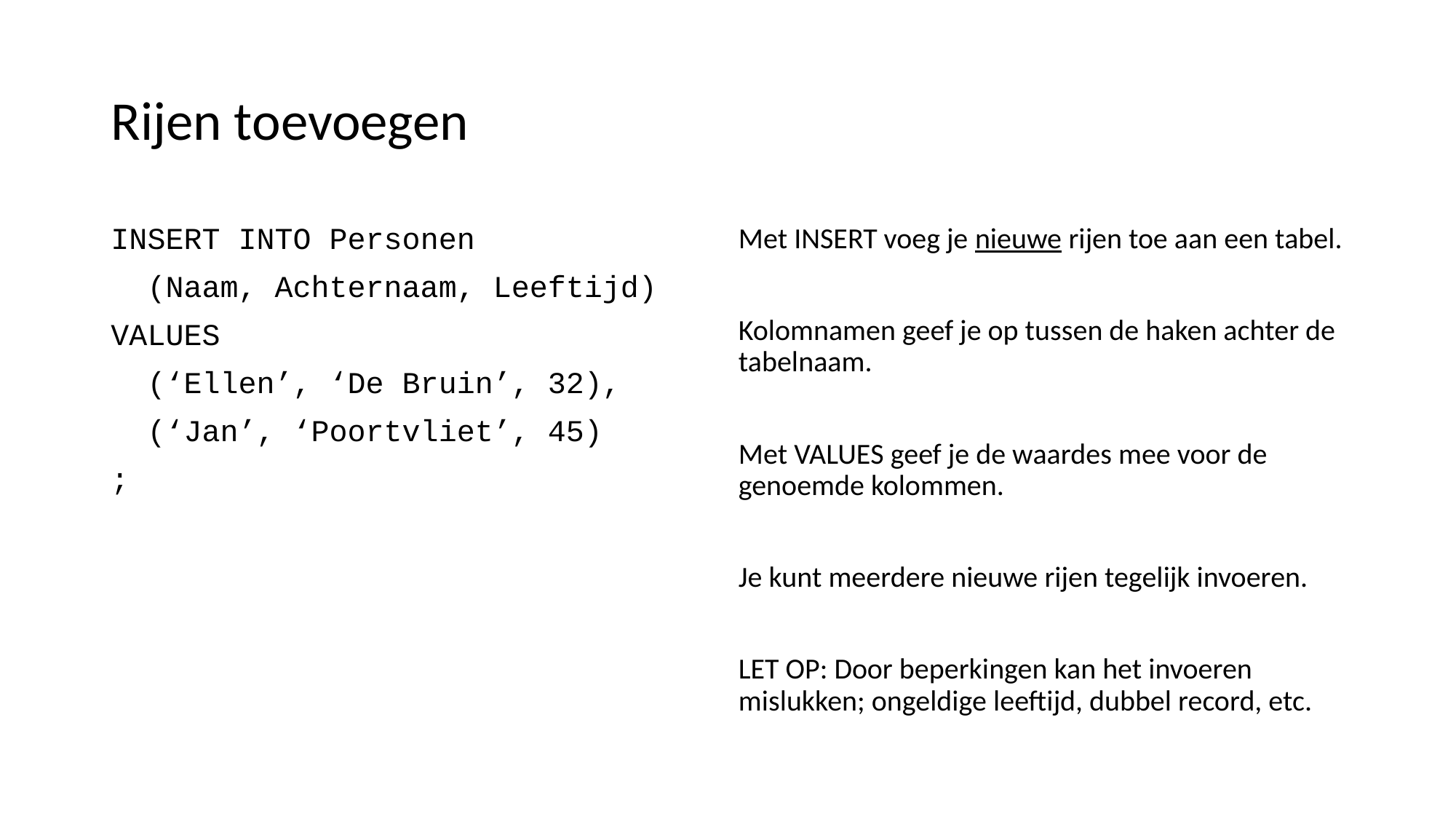

# Rijen toevoegen
INSERT INTO Personen
  (Naam, Achternaam, Leeftijd)
VALUES
  (‘Ellen’, ‘De Bruin’, 32),
  (‘Jan’, ‘Poortvliet’, 45)
;
Met INSERT voeg je nieuwe rijen toe aan een tabel.

Kolomnamen geef je op tussen de haken achter de tabelnaam.

Met VALUES geef je de waardes mee voor de genoemde kolommen.

Je kunt meerdere nieuwe rijen tegelijk invoeren.

LET OP: Door beperkingen kan het invoeren mislukken; ongeldige leeftijd, dubbel record, etc.